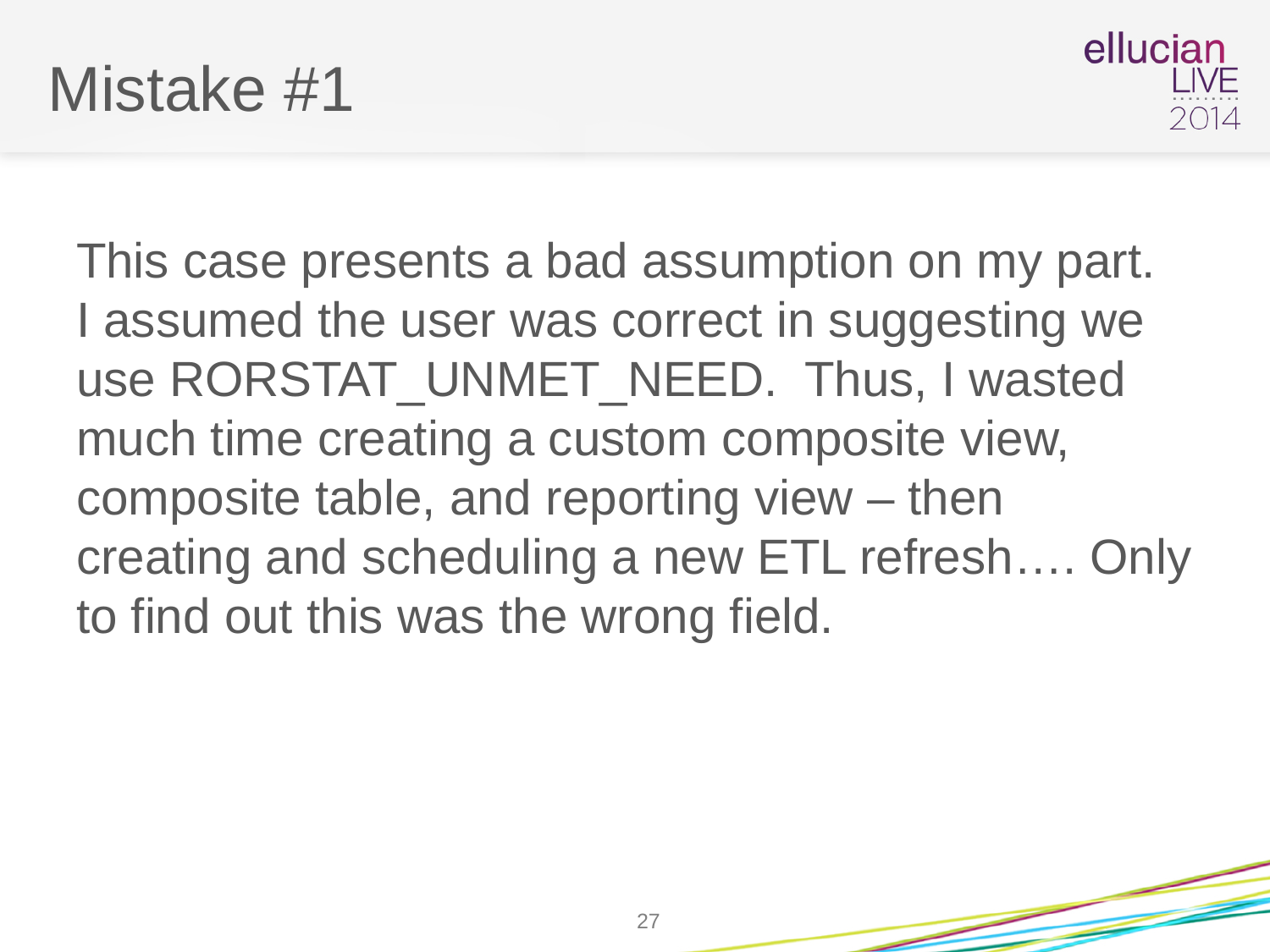

# Mistake #1
This case presents a bad assumption on my part.  I assumed the user was correct in suggesting we use RORSTAT_UNMET_NEED.  Thus, I wasted much time creating a custom composite view, composite table, and reporting view – then creating and scheduling a new ETL refresh…. Only to find out this was the wrong field.
27